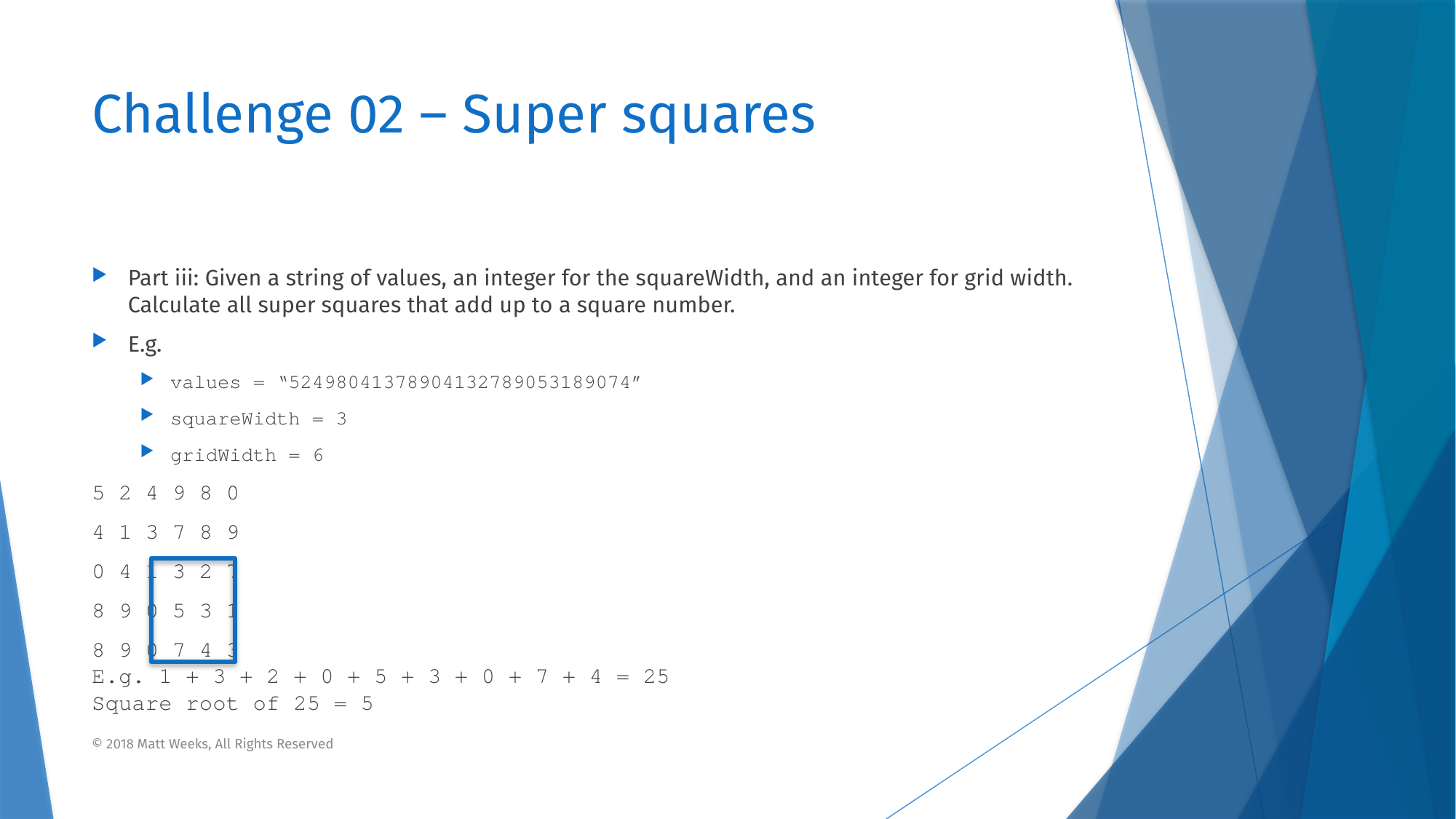

# Challenge 02 – Super squares
Part iii: Given a string of values, an integer for the squareWidth, and an integer for grid width. Calculate all super squares that add up to a square number.
E.g.
values = “52498041378904132789053189074”
squareWidth = 3
gridWidth = 6
5 2 4 9 8 0
4 1 3 7 8 9
0 4 1 3 2 7
8 9 0 5 3 1
8 9 0 7 4 3
E.g. 1 + 3 + 2 + 0 + 5 + 3 + 0 + 7 + 4 = 25
Square root of 25 = 5

© 2018 Matt Weeks, All Rights Reserved